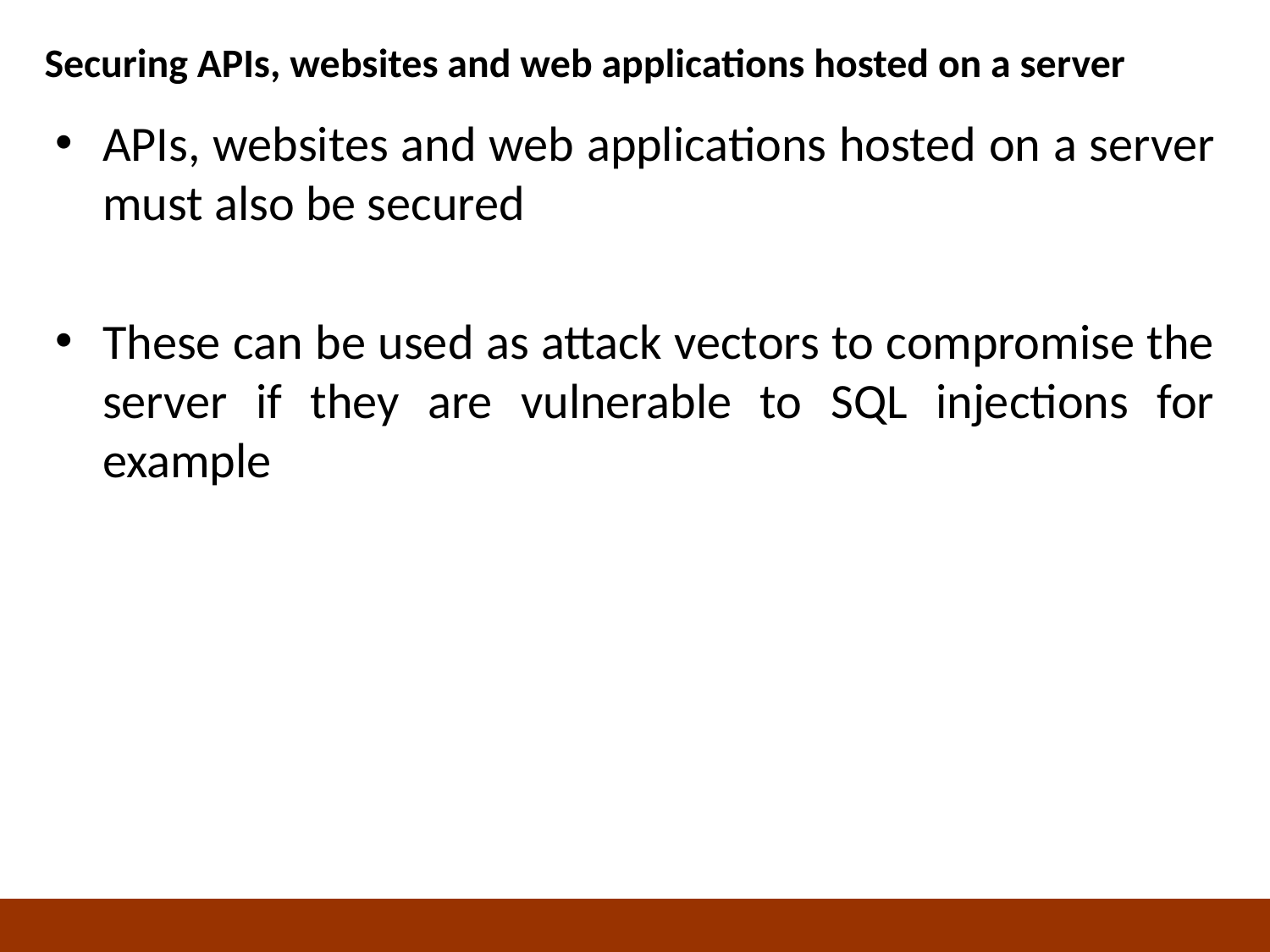

# Securing APIs, websites and web applications hosted on a server
APIs, websites and web applications hosted on a server must also be secured

These can be used as attack vectors to compromise the server if they are vulnerable to SQL injections for example